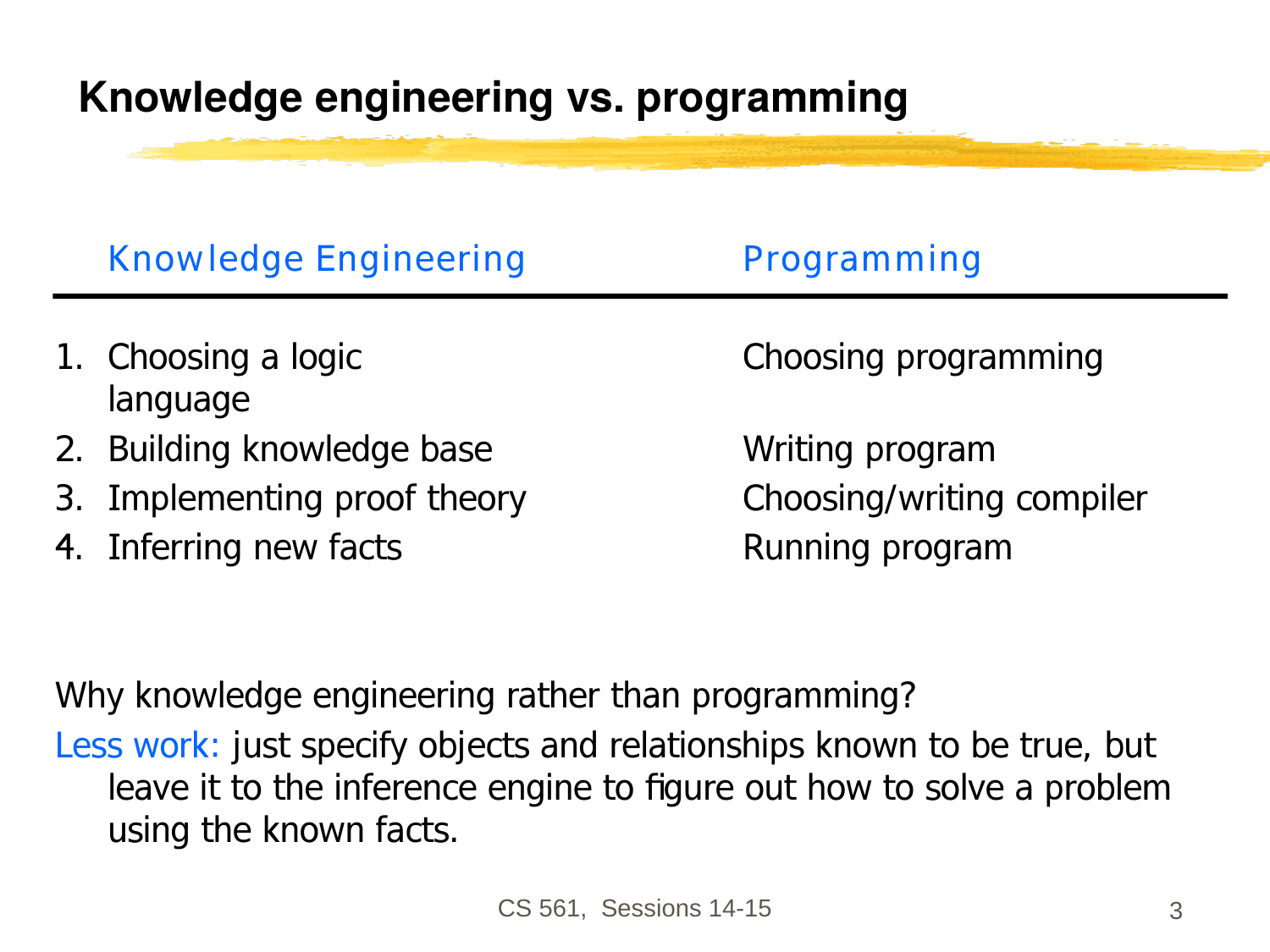

# Knowledge engineering vs. programming

	Knowledge Engineering		Programming

Choosing a logic			Choosing programming language
Building knowledge base		Writing program
Implementing proof theory		Choosing/writing compiler
Inferring new facts			Running program

Why knowledge engineering rather than programming?
Less work: just specify objects and relationships known to be true, but leave it to the inference engine to figure out how to solve a problem using the known facts.

CS 561,  Sessions 14-15
3